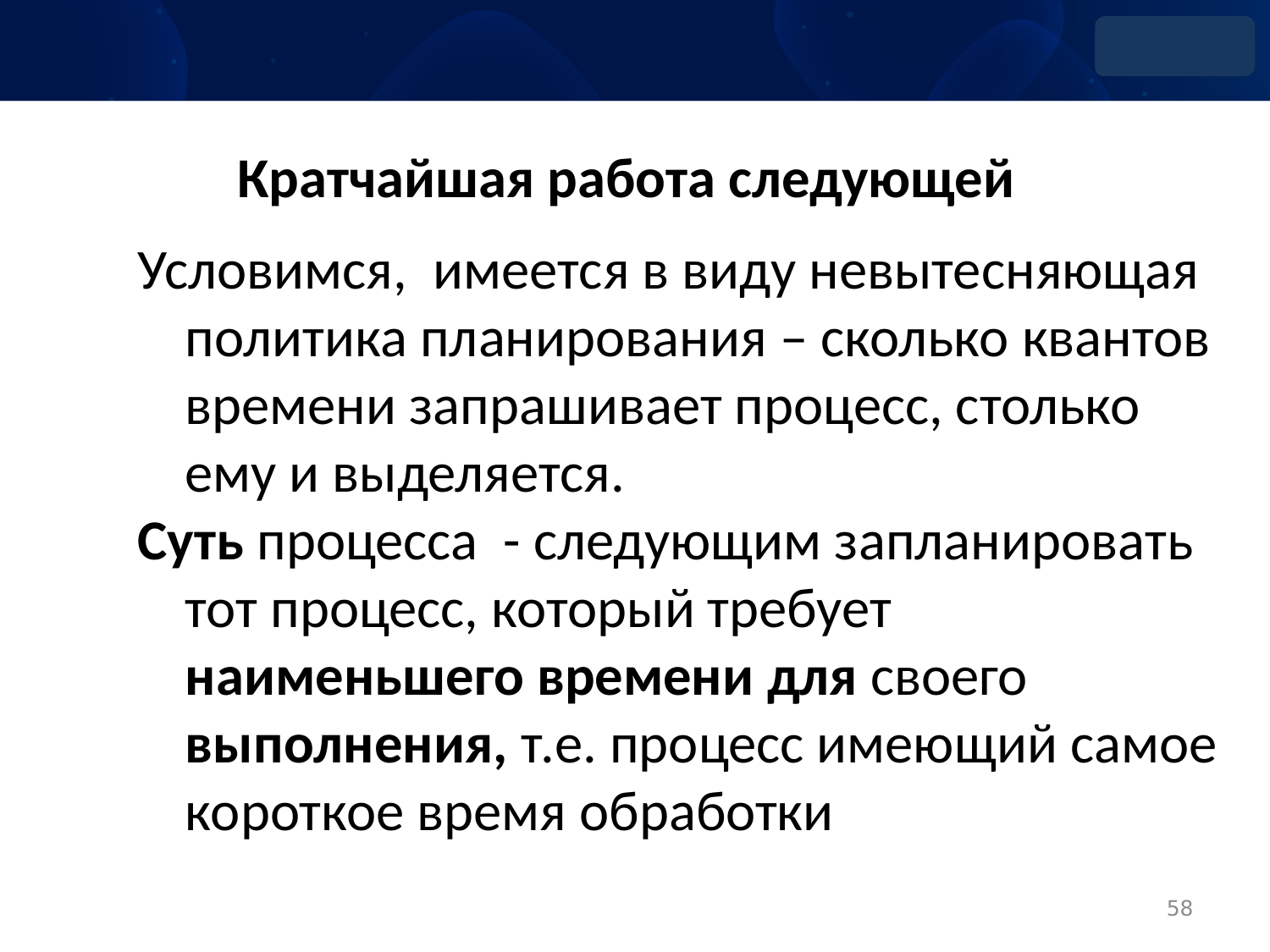

# Кратчайшая работа следующей
Условимся,  имеется в виду невытесняющая политика планирования – сколько квантов времени запрашивает процесс, столько ему и выделяется.
Суть процесса  - следующим запланировать тот процесс, который требует наименьшего времени для своего выполнения, т.е. процесс имеющий самое короткое время обработки
58